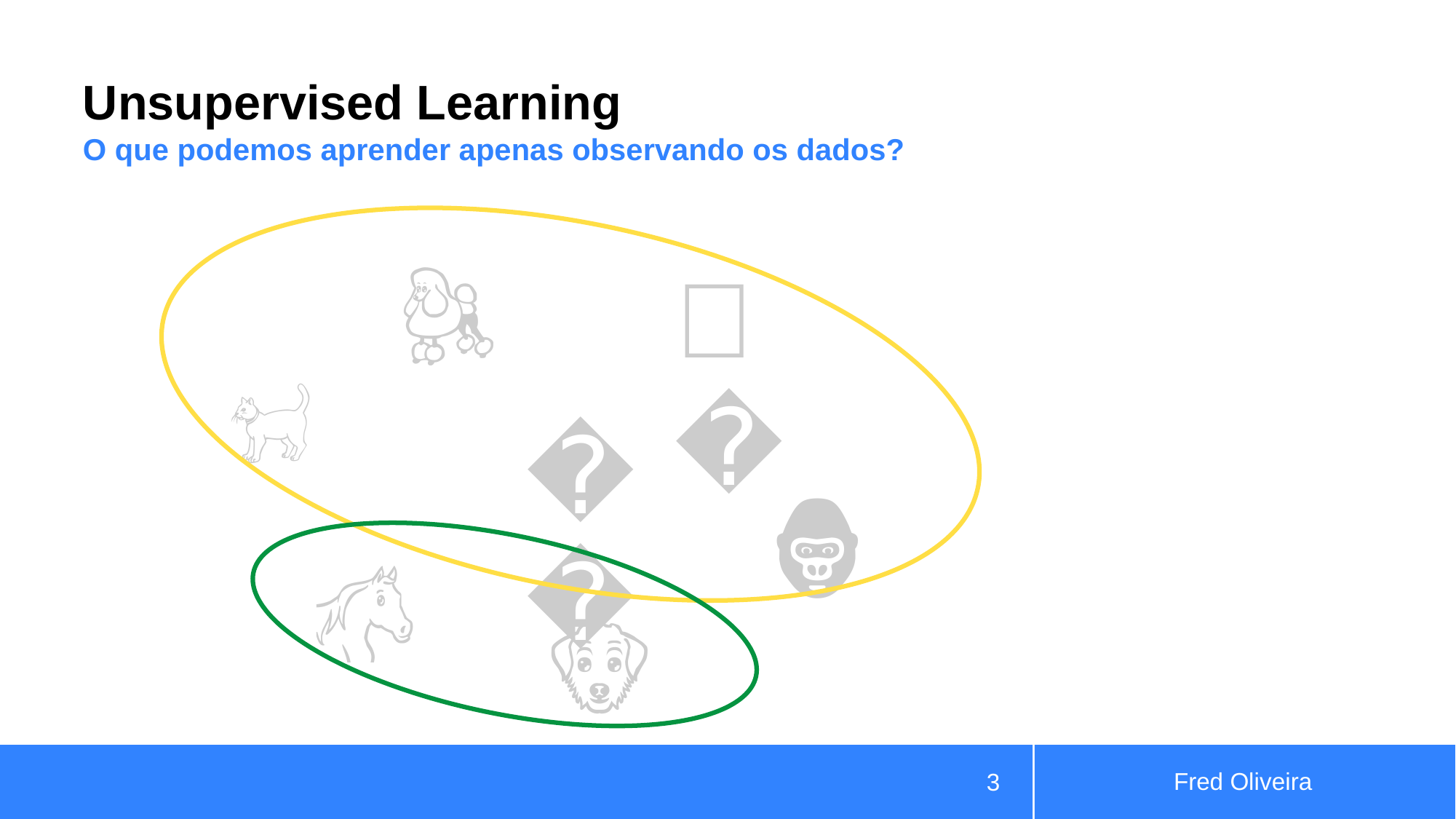

# Unsupervised Learning
O que podemos aprender apenas observando os dados?

🐩
🐆
🐈
🐕
🦍
🐴

🐶
Fred Oliveira

3